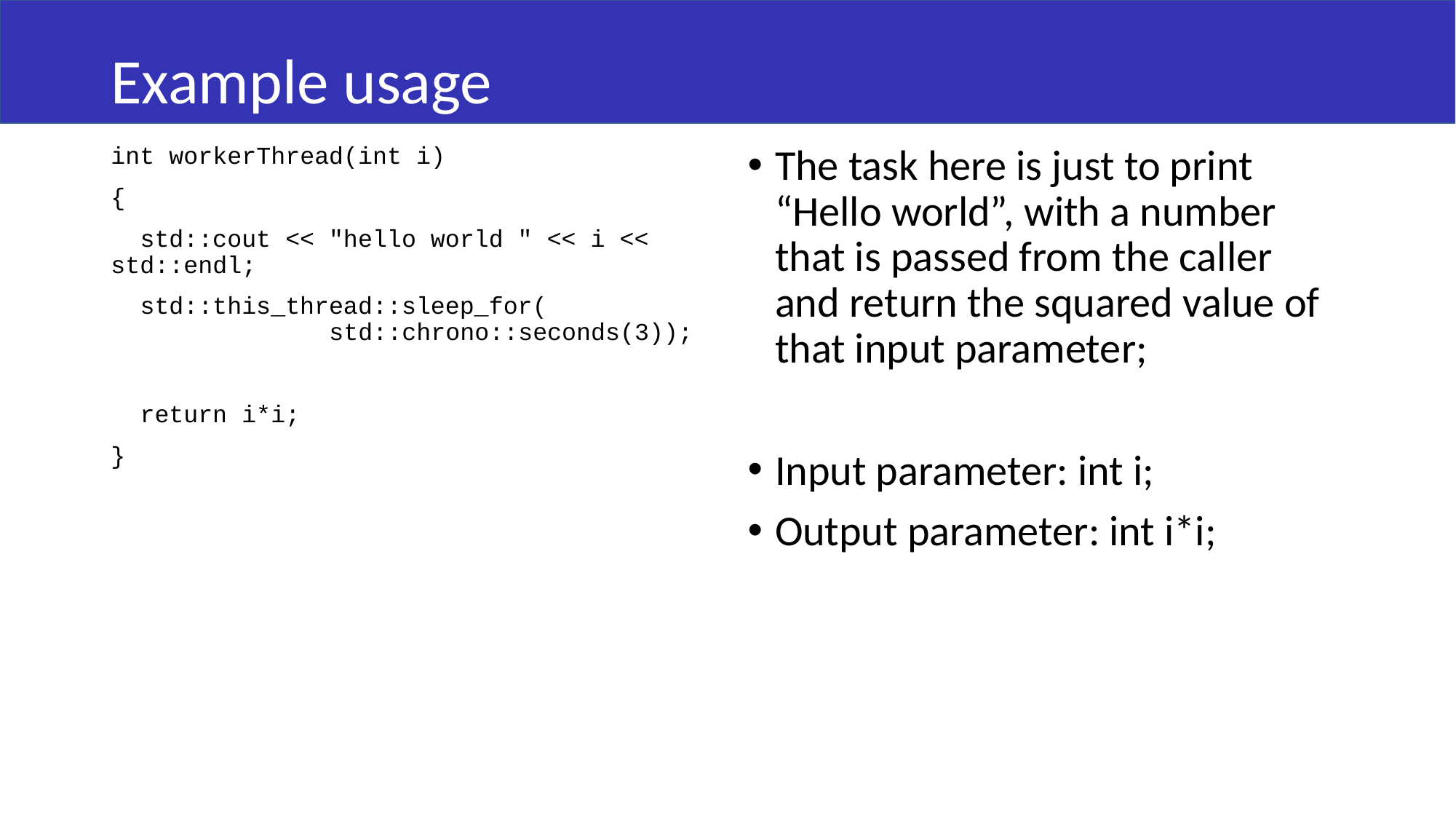

# Example usage
int workerThread(int i)
{
  std::cout << "hello world " << i << std::endl;
  std::this_thread::sleep_for(
		std::chrono::seconds(3));

  return i*i;
}
The task here is just to print “Hello world”, with a number that is passed from the caller and return the squared value of that input parameter;

Input parameter: int i;
Output parameter: int i*i;